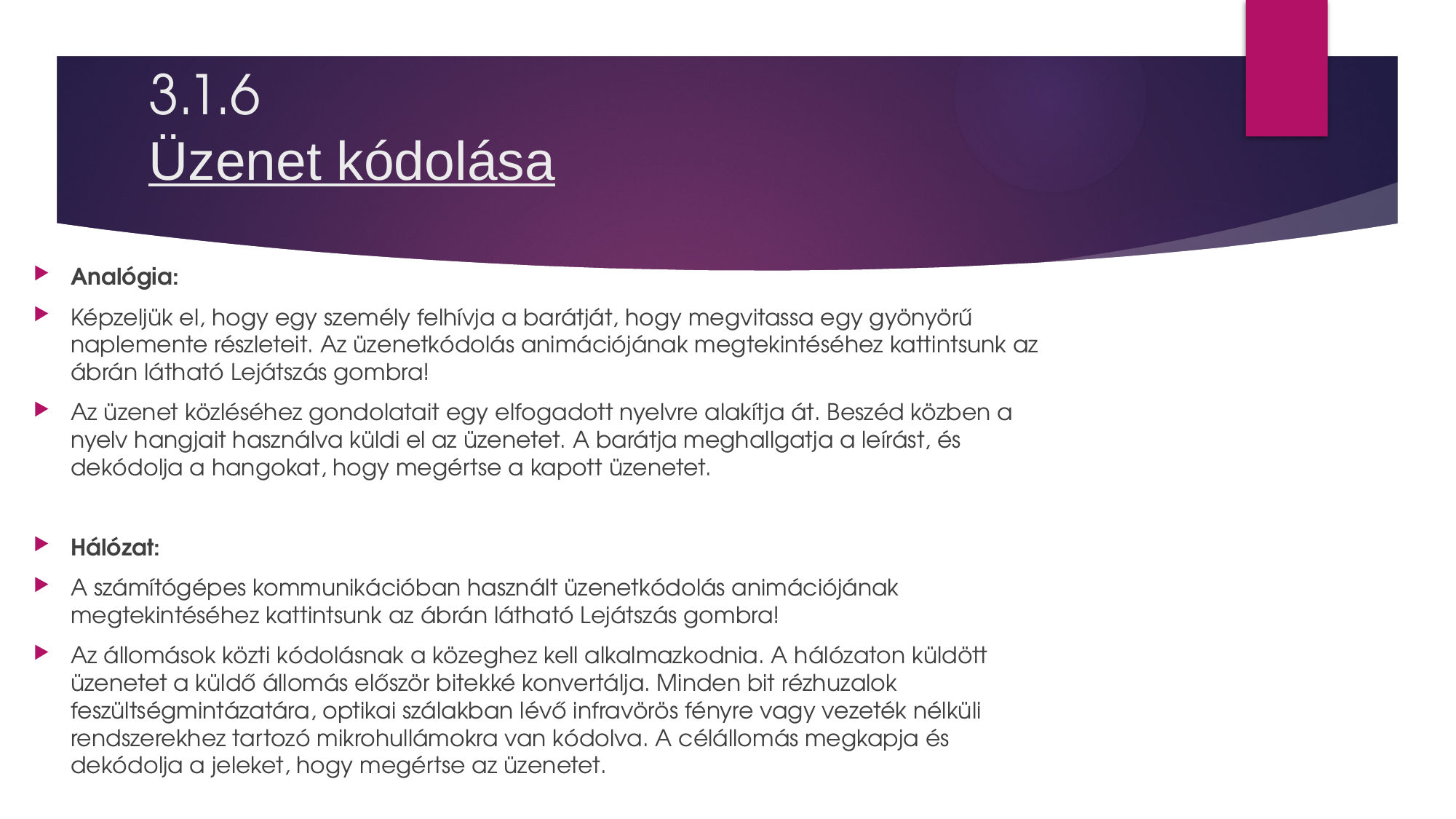

# 3.1.6 Üzenet kódolása
Analógia:
Képzeljük el, hogy egy személy felhívja a barátját, hogy megvitassa egy gyönyörű naplemente részleteit. Az üzenetkódolás animációjának megtekintéséhez kattintsunk az ábrán látható Lejátszás gombra!
Az üzenet közléséhez gondolatait egy elfogadott nyelvre alakítja át. Beszéd közben a nyelv hangjait használva küldi el az üzenetet. A barátja meghallgatja a leírást, és dekódolja a hangokat, hogy megértse a kapott üzenetet.

Hálózat:
A számítógépes kommunikációban használt üzenetkódolás animációjának megtekintéséhez kattintsunk az ábrán látható Lejátszás gombra!
Az állomások közti kódolásnak a közeghez kell alkalmazkodnia. A hálózaton küldött üzenetet a küldő állomás először bitekké konvertálja. Minden bit rézhuzalok feszültségmintázatára, optikai szálakban lévő infravörös fényre vagy vezeték nélküli rendszerekhez tartozó mikrohullámokra van kódolva. A célállomás megkapja és dekódolja a jeleket, hogy megértse az üzenetet.